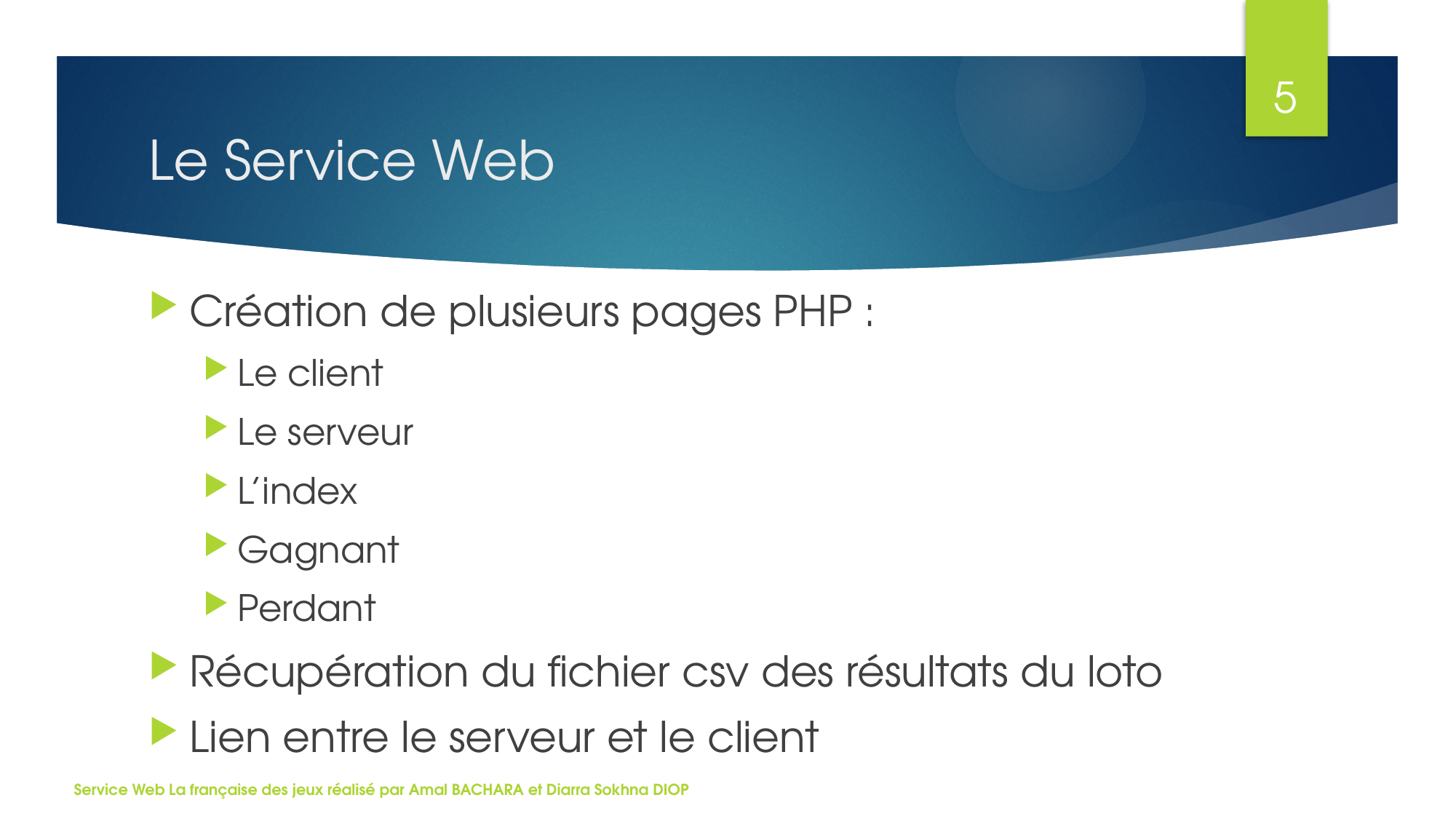

5
# Le Service Web
Création de plusieurs pages PHP :
Le client
Le serveur
L’index
Gagnant
Perdant
Récupération du fichier csv des résultats du loto
Lien entre le serveur et le client

Service Web La française des jeux réalisé par Amal BACHARA et Diarra Sokhna DIOP